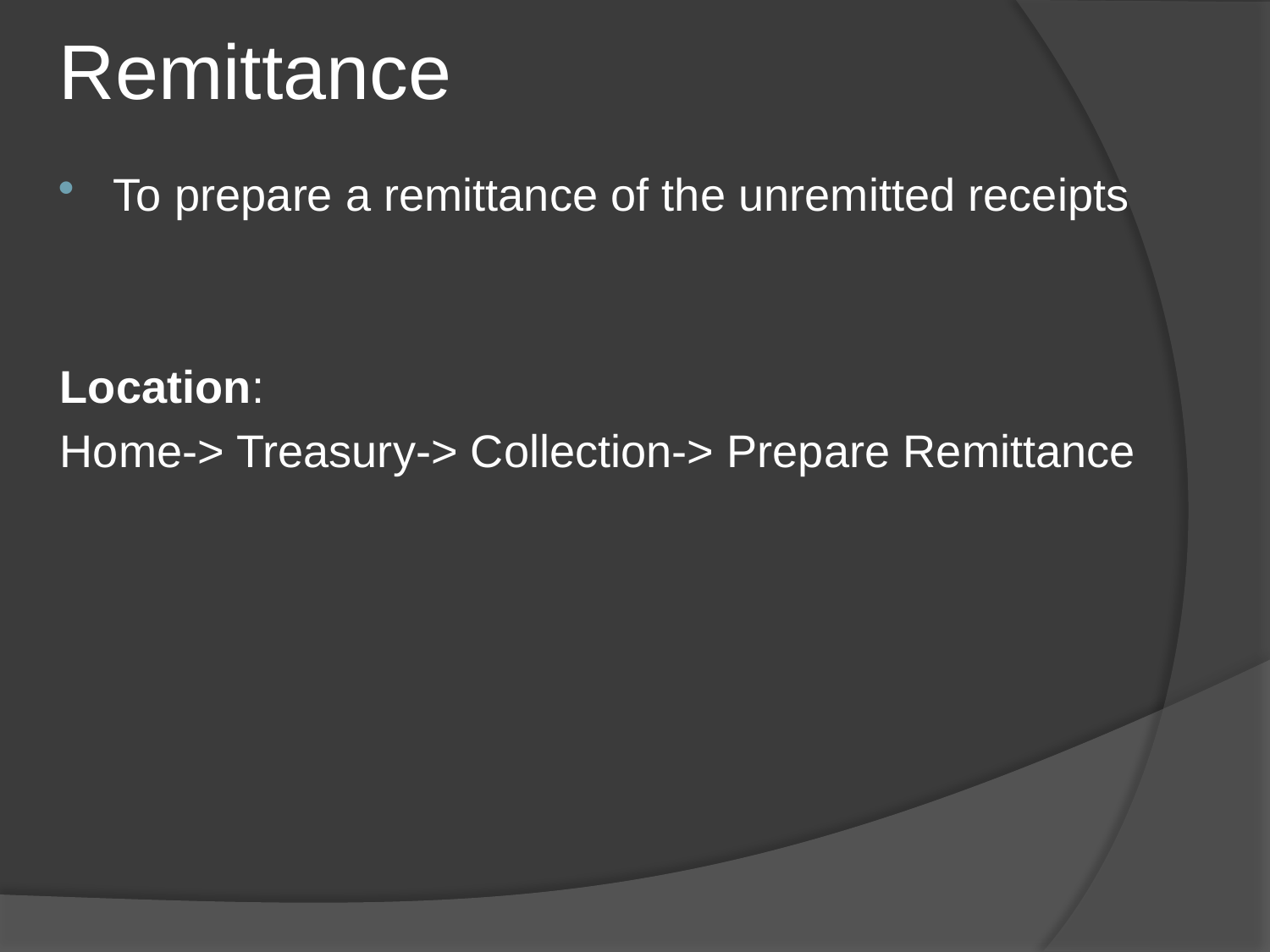

Remittance
To prepare a remittance of the unremitted receipts

Location:
Home-> Treasury-> Collection-> Prepare Remittance